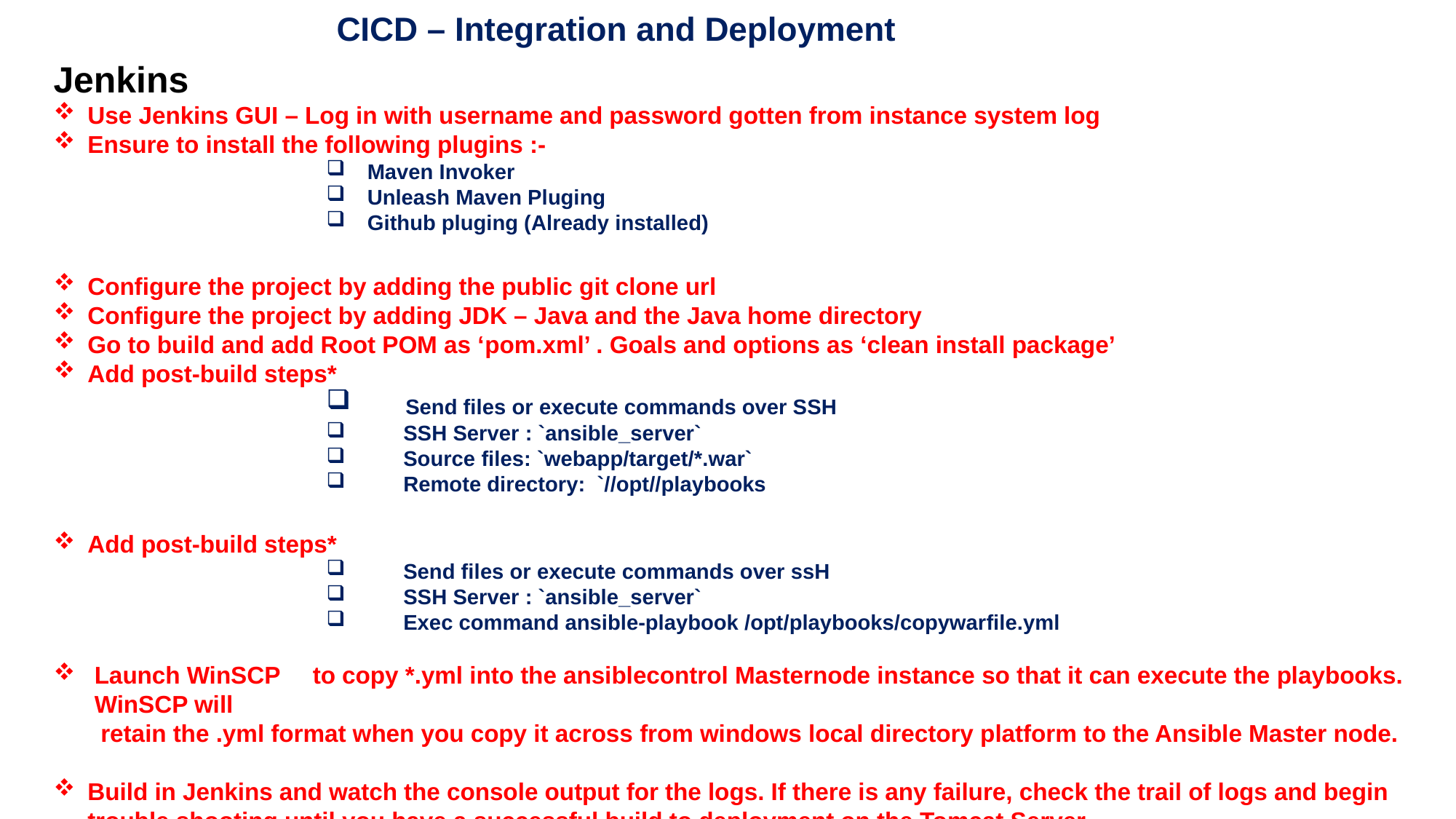

CICD – Integration and Deployment
Jenkins
Use Jenkins GUI – Log in with username and password gotten from instance system log
Ensure to install the following plugins :-
Maven Invoker
Unleash Maven Pluging
Github pluging (Already installed)

Configure the project by adding the public git clone url
Configure the project by adding JDK – Java and the Java home directory
Go to build and add Root POM as ‘pom.xml’ . Goals and options as ‘clean install package’
Add post-build steps*
     Send files or execute commands over SSH
      SSH Server : `ansible_server`
      Source files: `webapp/target/*.war`
      Remote directory:  `//opt//playbooks

Add post-build steps*
      Send files or execute commands over ssH
      SSH Server : `ansible_server`
      Exec command ansible-playbook /opt/playbooks/copywarfile.yml

Launch WinSCP	to copy *.yml into the ansiblecontrol Masternode instance so that it can execute the playbooks. WinSCP will
       retain the .yml format when you copy it across from windows local directory platform to the Ansible Master node.

Build in Jenkins and watch the console output for the logs. If there is any failure, check the trail of logs and begin trouble shooting until you have a successful build to deployment on the Tomcat Server.